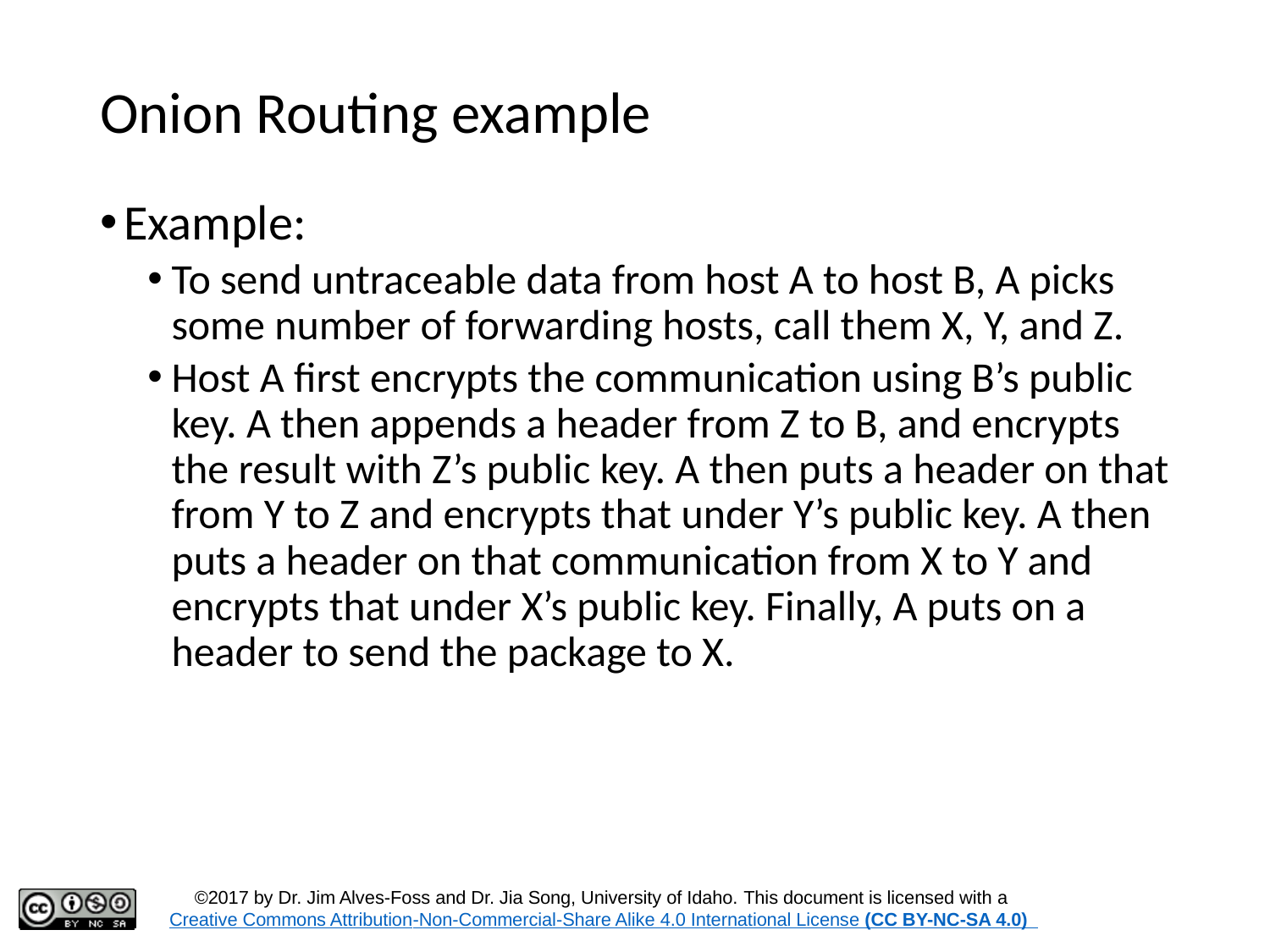

# Onion Routing example
Example:
To send untraceable data from host A to host B, A picks some number of forwarding hosts, call them X, Y, and Z.
Host A first encrypts the communication using B’s public key. A then appends a header from Z to B, and encrypts the result with Z’s public key. A then puts a header on that from Y to Z and encrypts that under Y’s public key. A then puts a header on that communication from X to Y and encrypts that under X’s public key. Finally, A puts on a header to send the package to X.